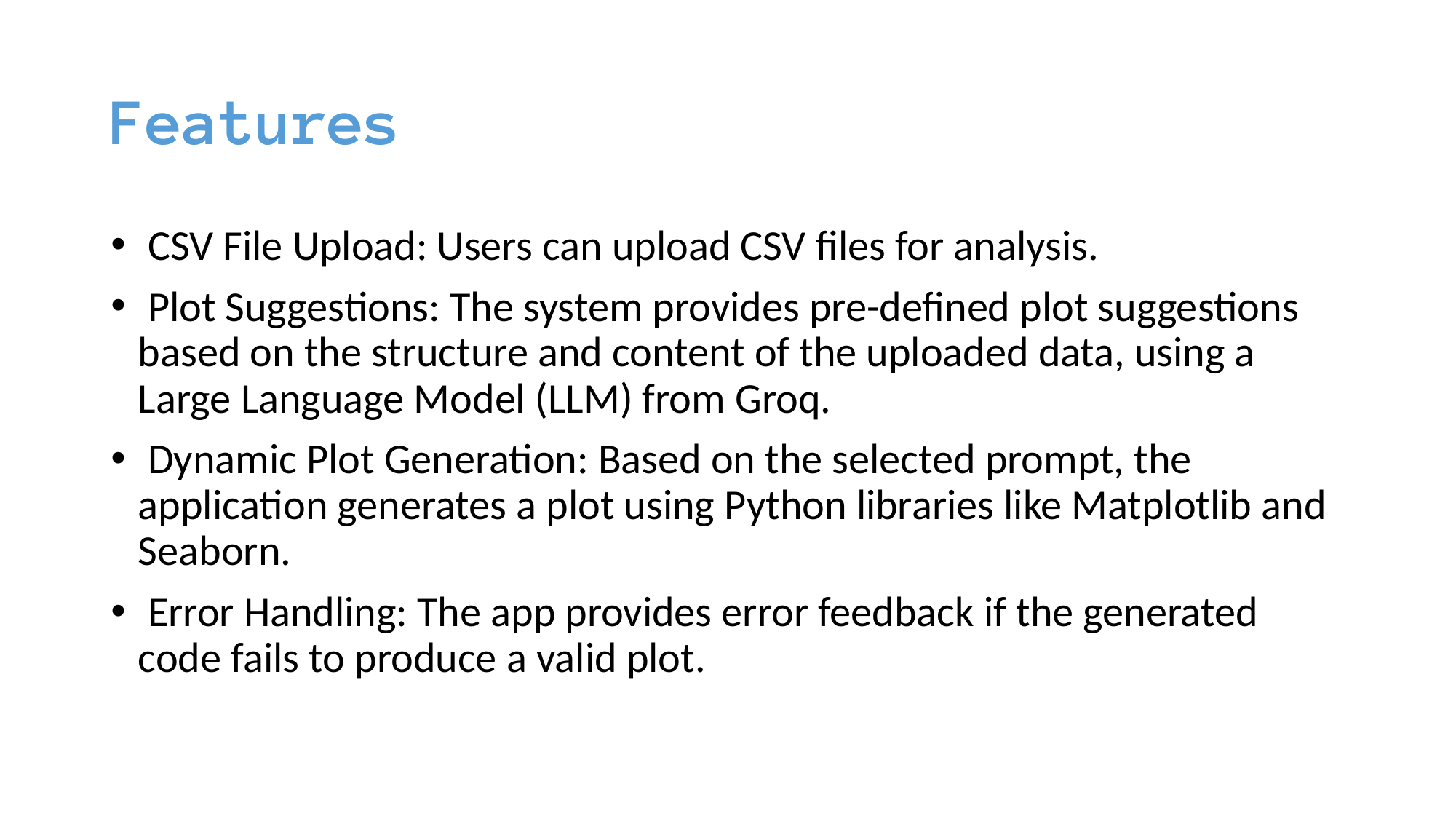

# Features
 CSV File Upload: Users can upload CSV files for analysis.
 Plot Suggestions: The system provides pre-defined plot suggestions based on the structure and content of the uploaded data, using a   Large Language Model (LLM) from Groq.
 Dynamic Plot Generation: Based on the selected prompt, the application generates a plot using Python libraries like Matplotlib and Seaborn.
 Error Handling: The app provides error feedback if the generated code fails to produce a valid plot.